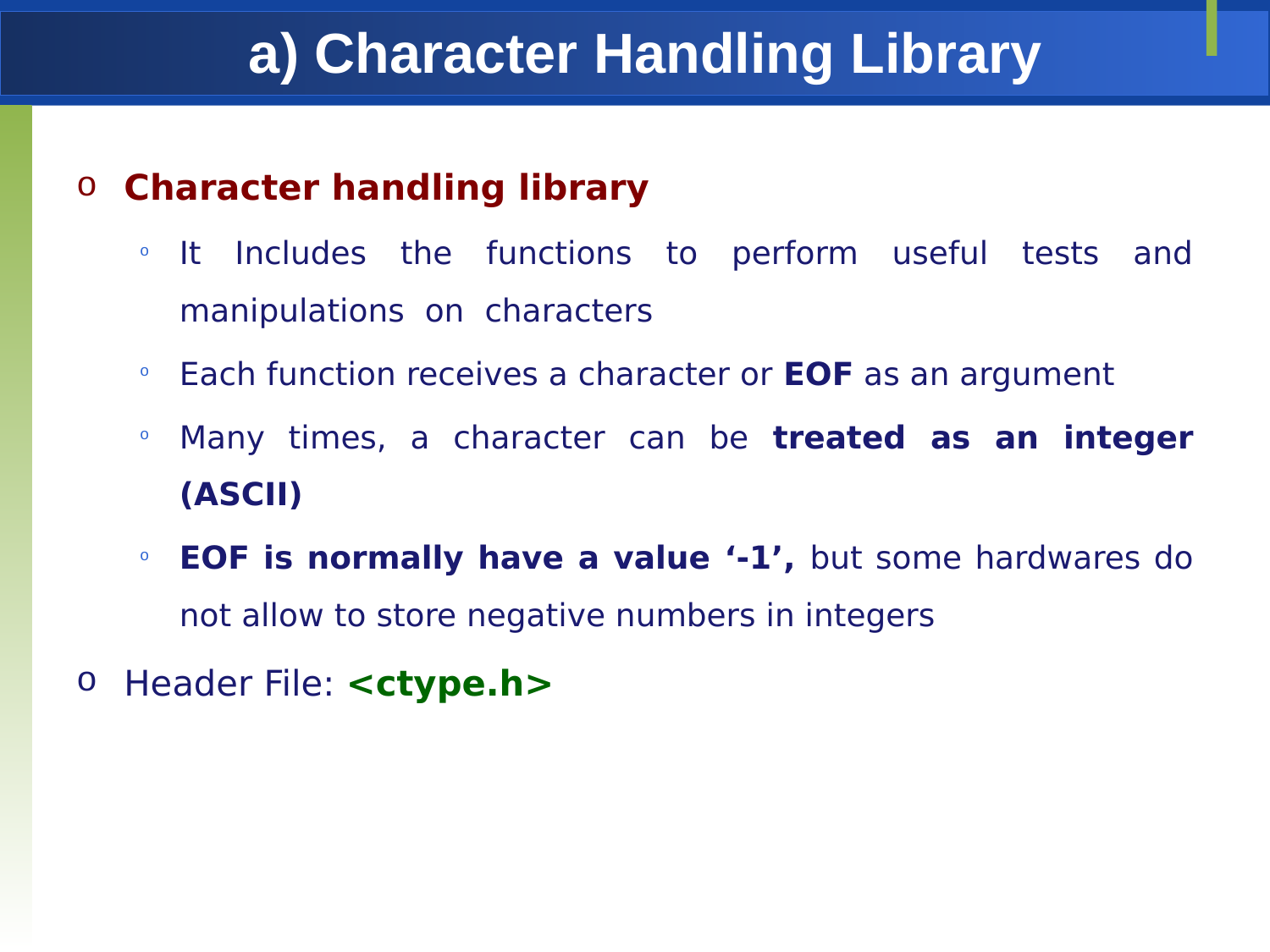

# a) Character Handling Library
Character handling library
It Includes the functions to perform useful tests and manipulations  on  characters
Each function receives a character or EOF as an argument
Many times, a character can be treated as an integer (ASCII)
EOF is normally have a value ‘-1’, but some hardwares do not allow to store negative numbers in integers
Header File: <ctype.h>